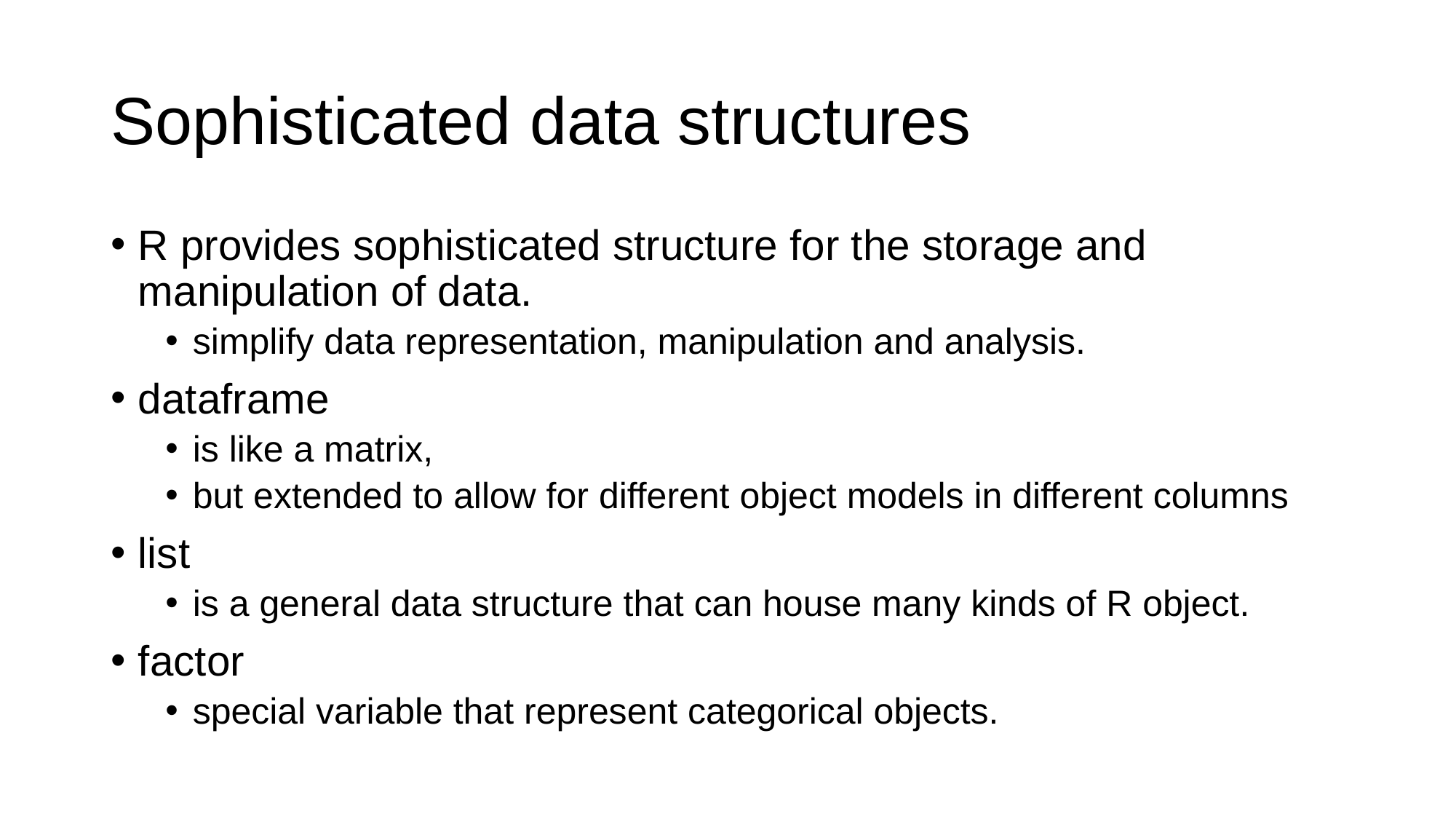

# Sophisticated data structures
R provides sophisticated structure for the storage and manipulation of data.
simplify data representation, manipulation and analysis.
dataframe
is like a matrix,
but extended to allow for different object models in different columns
list
is a general data structure that can house many kinds of R object.
factor
special variable that represent categorical objects.